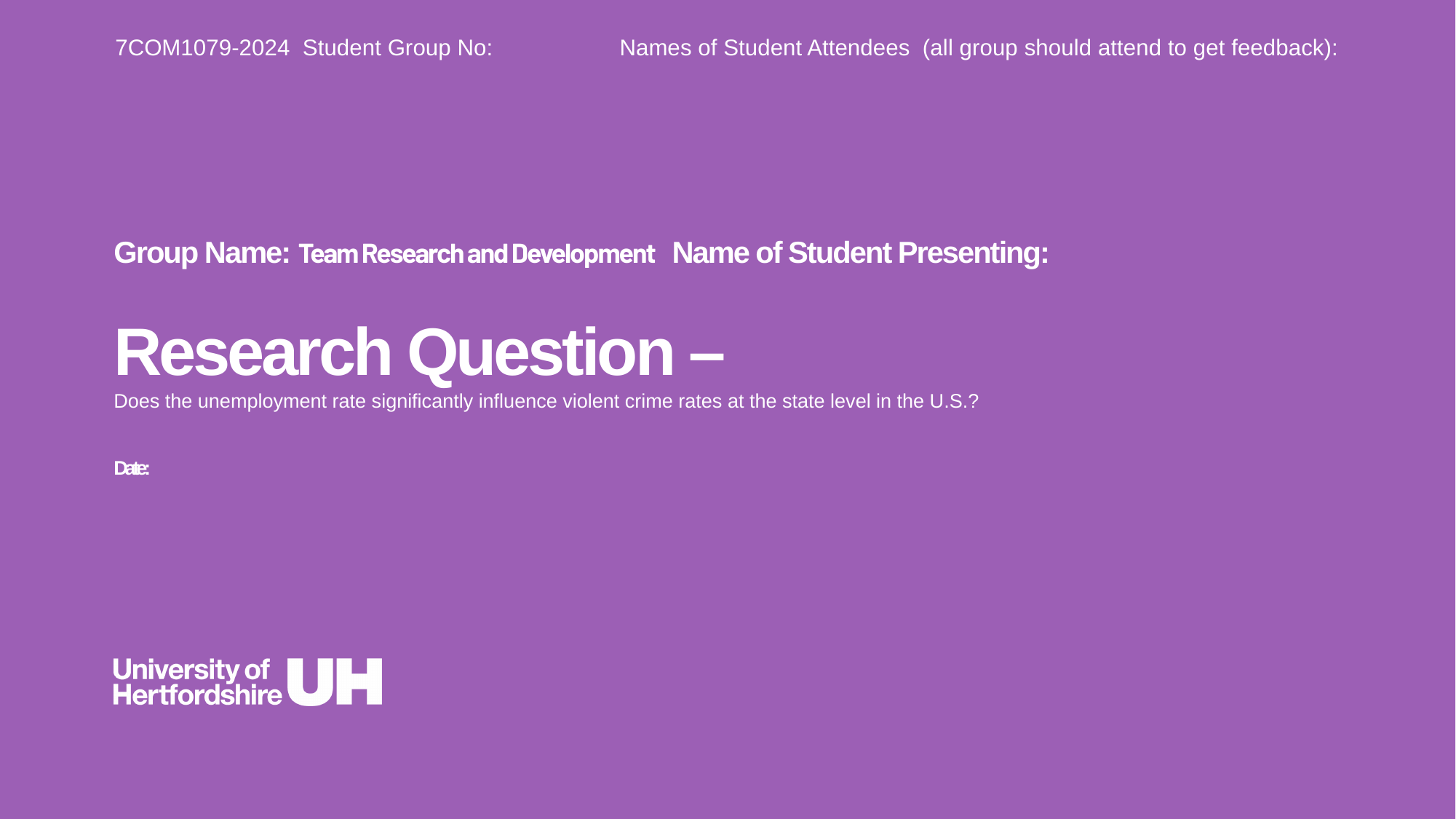

7COM1079-2024  Student Group No:                    Names of Student Attendees  (all group should attend to get feedback):
Group Name: Team Research and Development    Name of Student Presenting:
# Research Question – Does the unemployment rate significantly influence violent crime rates at the state level in the U.S.? Date: